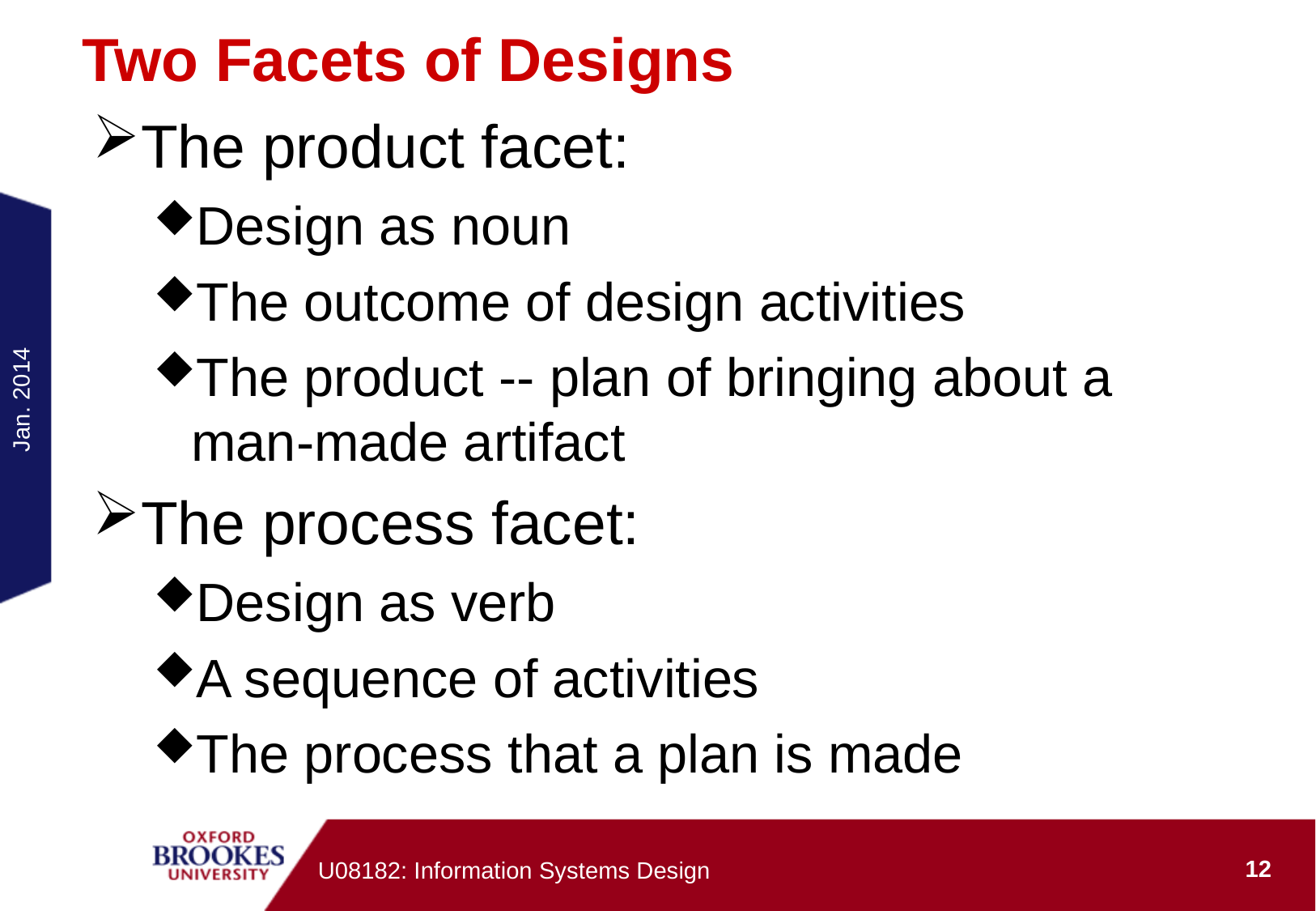

# Two Facets of Designs
The product facet:
Design as noun
The outcome of design activities
The product -- plan of bringing about a man-made artifact
The process facet:
Design as verb
A sequence of activities
The process that a plan is made
Jan. 2014
12
U08182: Information Systems Design